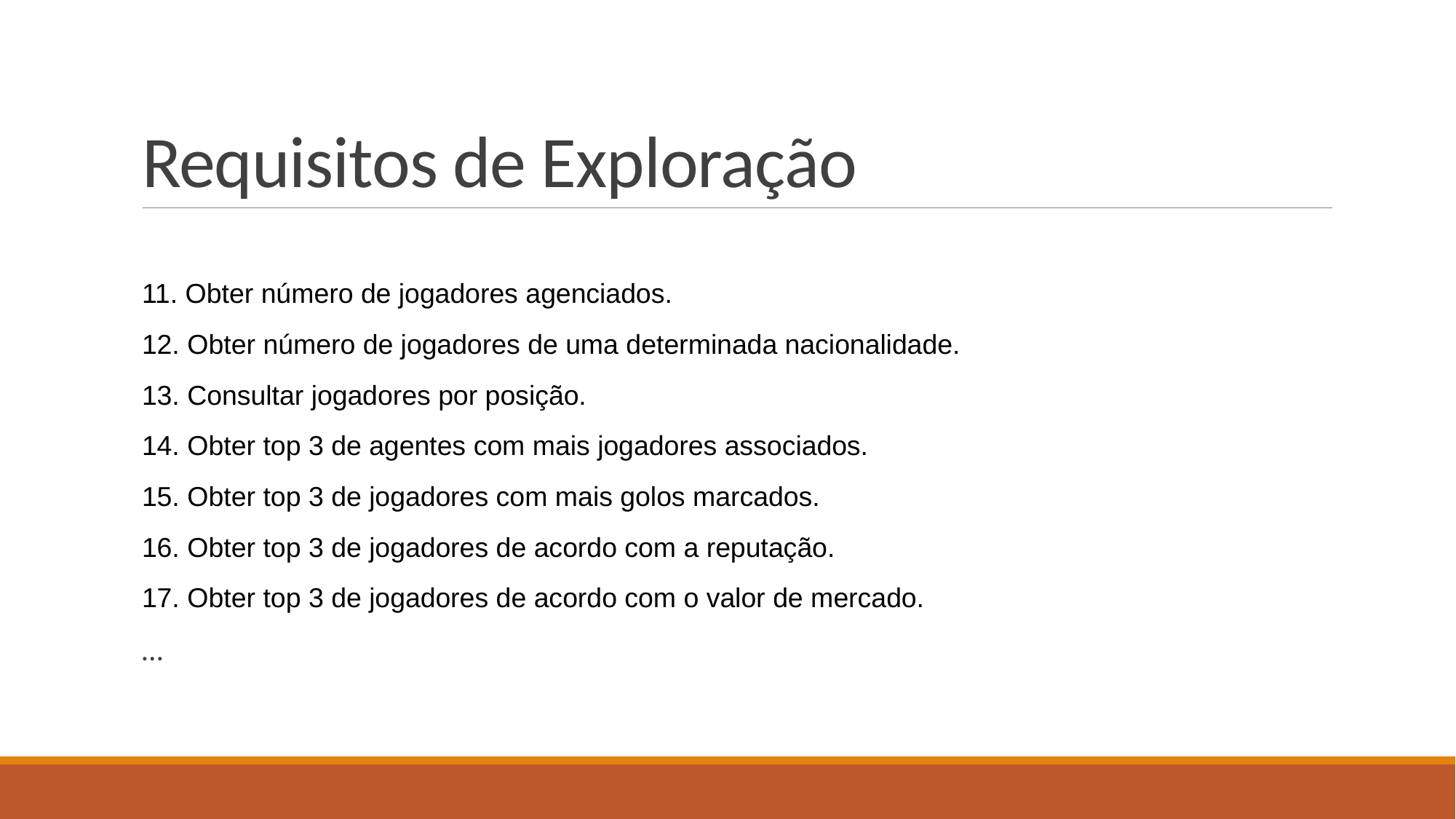

# Requisitos de Exploração

11. Obter número de jogadores agenciados.
12. Obter número de jogadores de uma determinada nacionalidade.
13. Consultar jogadores por posição.
14. Obter top 3 de agentes com mais jogadores associados.
15. Obter top 3 de jogadores com mais golos marcados.
16. Obter top 3 de jogadores de acordo com a reputação.
17. Obter top 3 de jogadores de acordo com o valor de mercado.
…